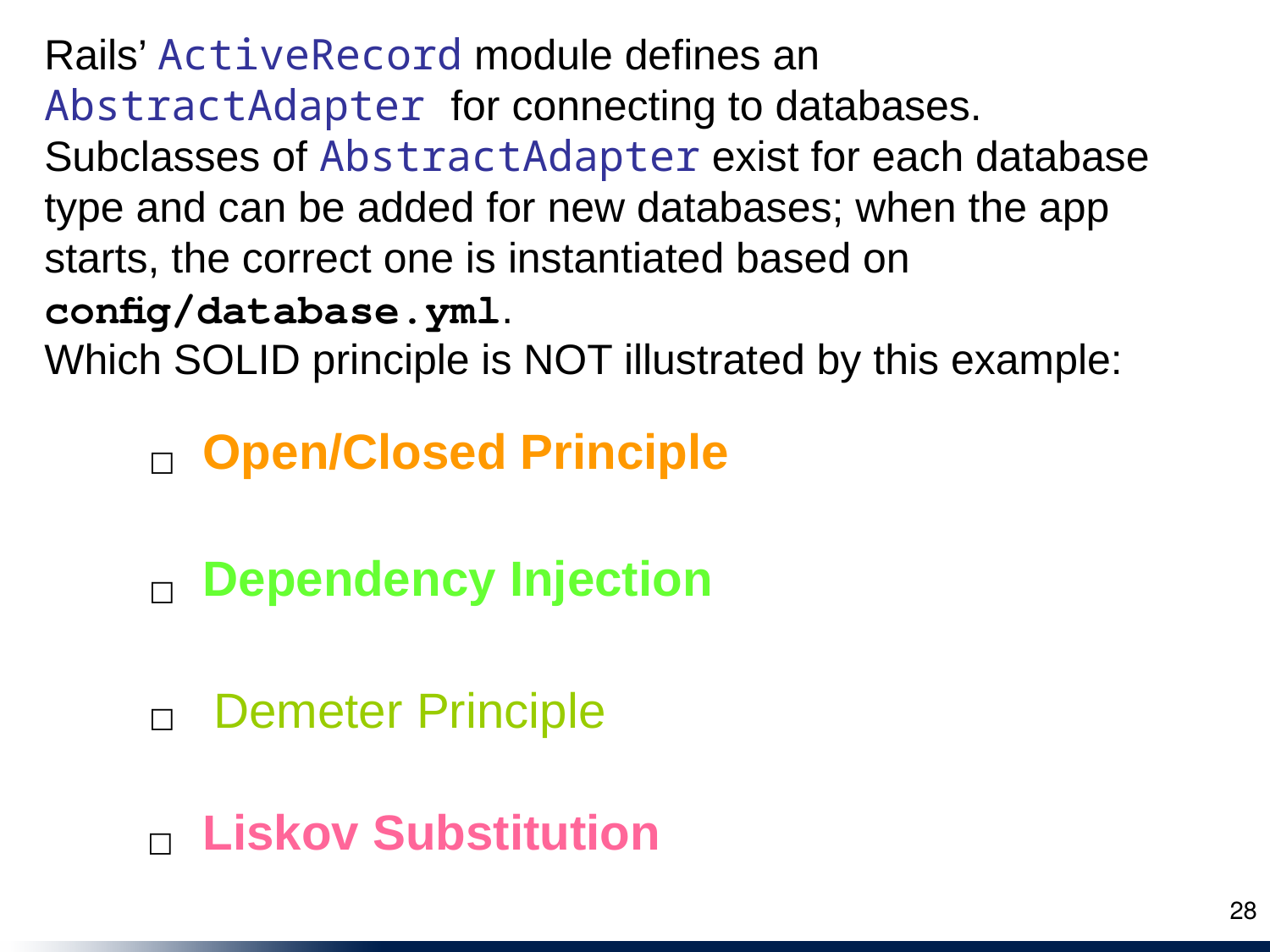

Rails’ ActiveRecord module defines an AbstractAdapter for connecting to databases.  Subclasses of AbstractAdapter exist for each database type and can be added for new databases; when the app starts, the correct one is instantiated based on config/database.yml.
Which SOLID principle is NOT illustrated by this example:
Open/Closed Principle
☐
Dependency Injection
☐
Demeter Principle
☐
Liskov Substitution
☐
28